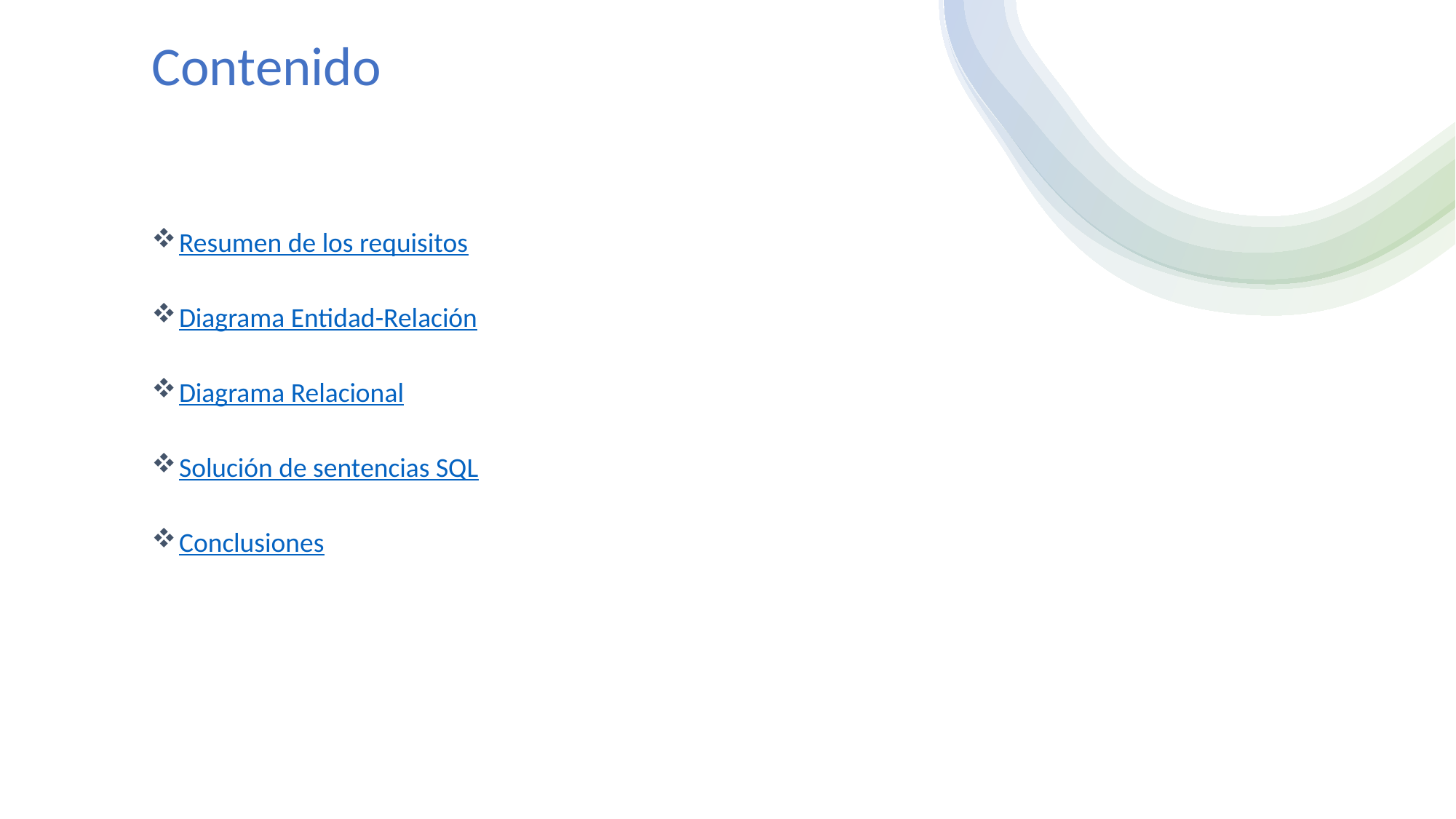

# Contenido
Resumen de los requisitos
Diagrama Entidad-Relación
Diagrama Relacional
Solución de sentencias SQL
Conclusiones